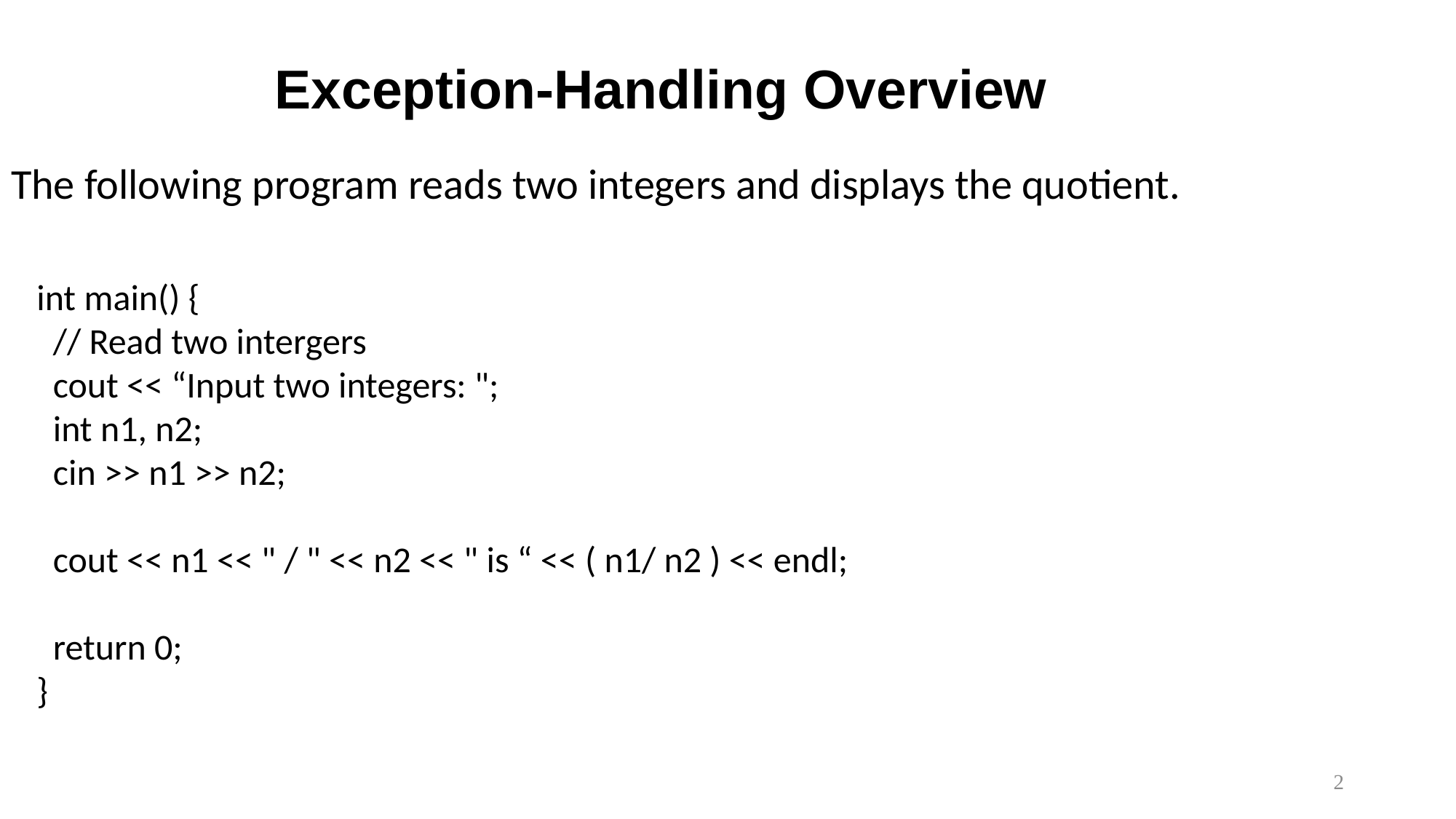

# Exception-Handling Overview
The following program reads two integers and displays the quotient.
int main() {
  // Read two intergers
  cout << “Input two integers: ";
  int n1, n2;
  cin >> n1 >> n2;

  cout << n1 << " / " << n2 << " is “ << ( n1/ n2 ) << endl;

  return 0;
}
2